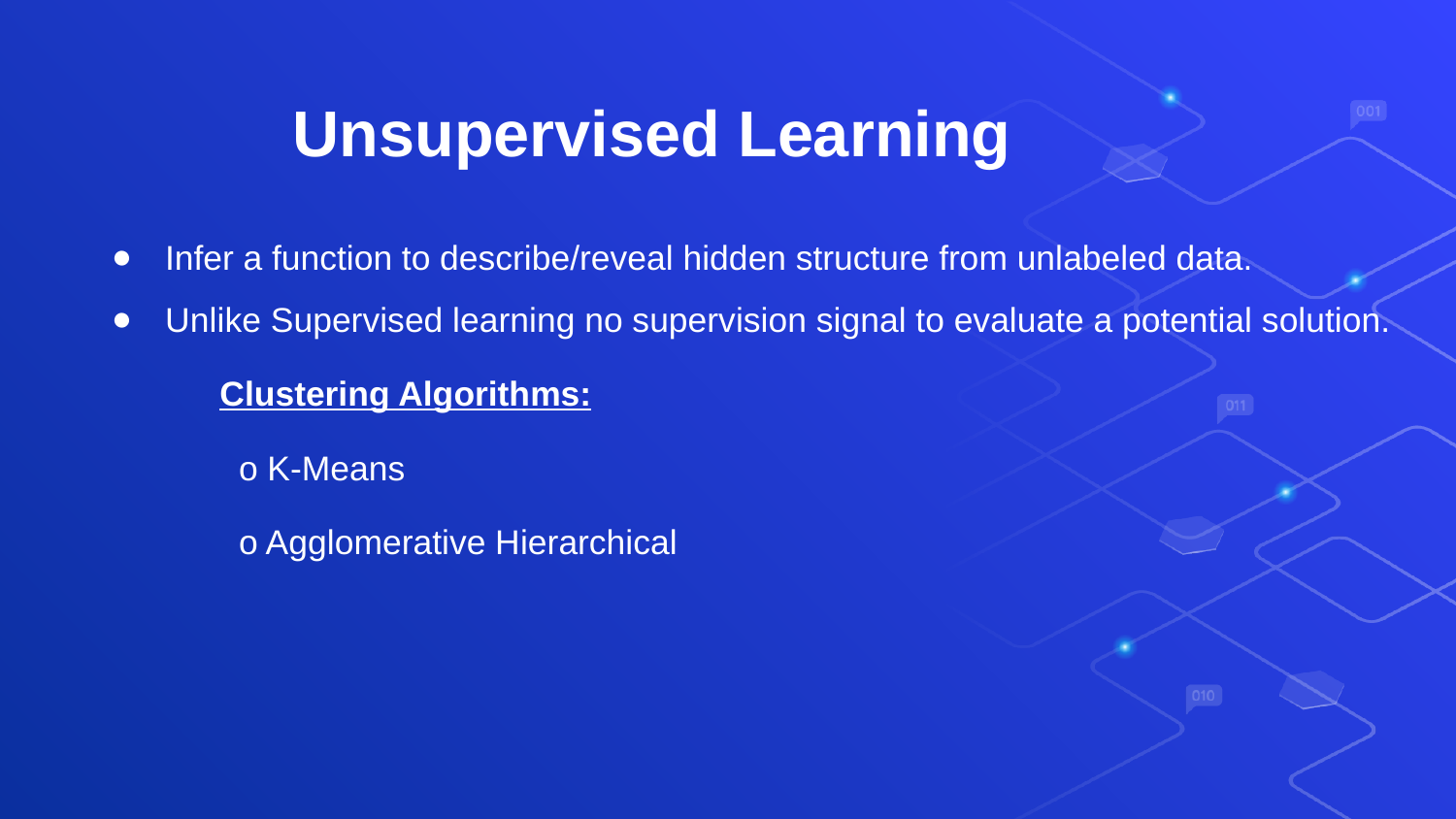

# Unsupervised Learning
Infer a function to describe/reveal hidden structure from unlabeled data.
Unlike Supervised learning no supervision signal to evaluate a potential solution.
Clustering Algorithms:
  o K-Means
  o Agglomerative Hierarchical